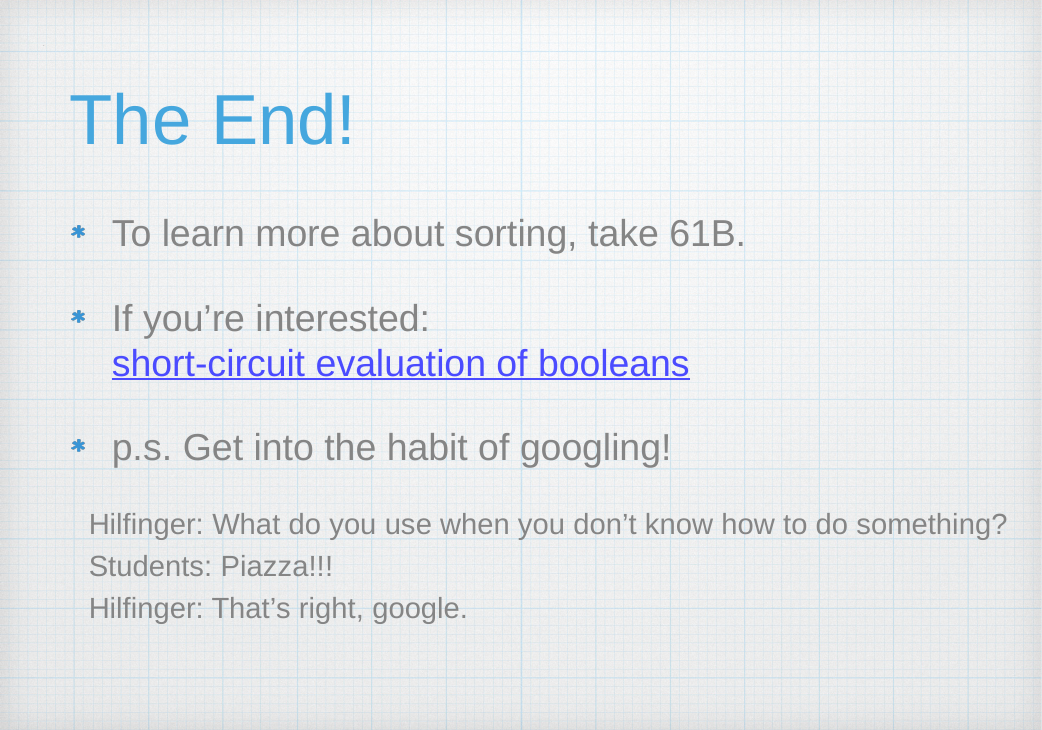

# The End!
To learn more about sorting, take 61B.
If you’re interested: short-circuit evaluation of booleans
p.s. Get into the habit of googling!
Hilfinger: What do you use when you don’t know how to do something?
Students: Piazza!!!
Hilfinger: That’s right, google.